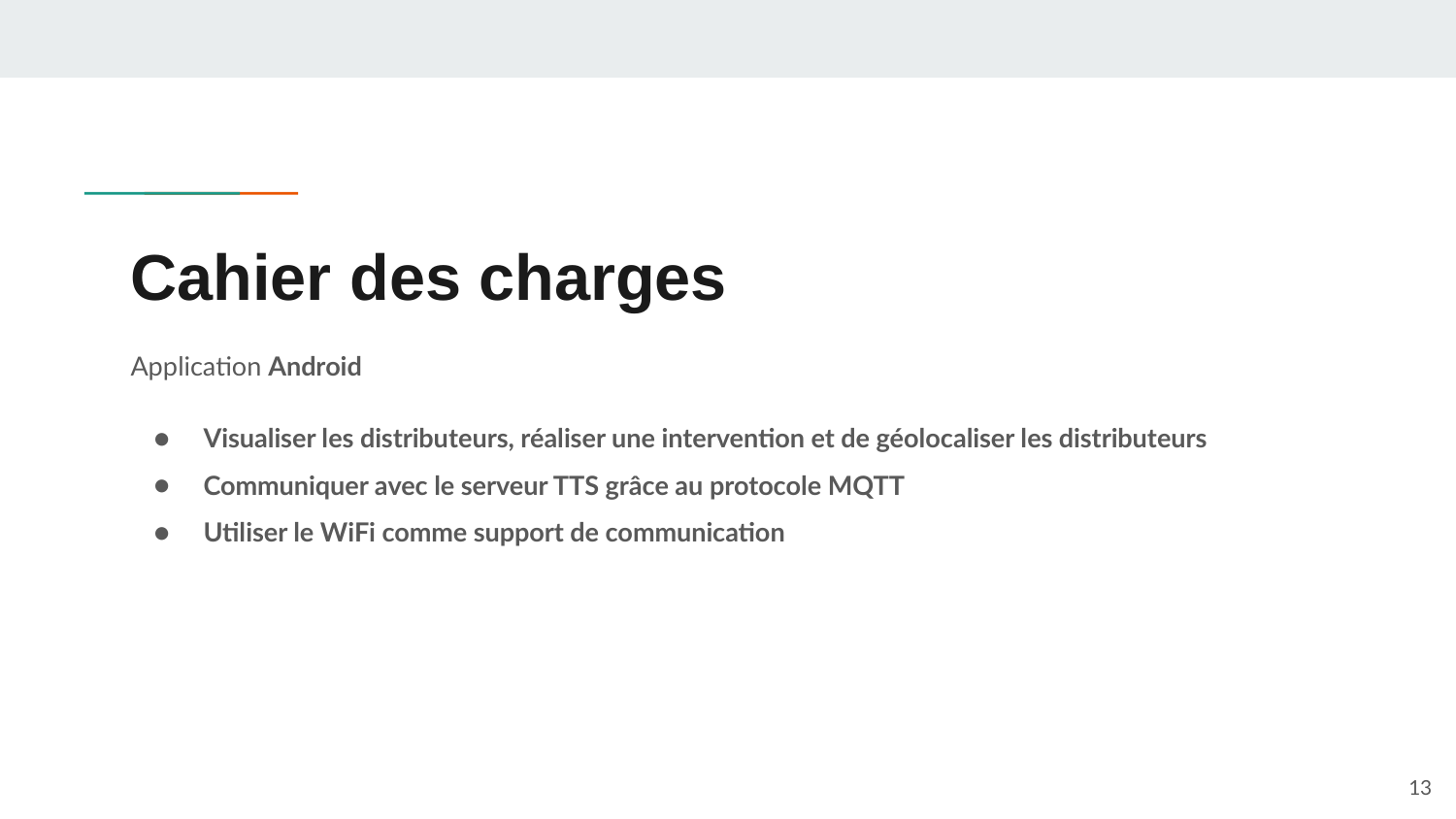

# Cahier des charges

Application Android
Visualiser les distributeurs, réaliser une intervention et de géolocaliser les distributeurs
Communiquer avec le serveur TTS grâce au protocole MQTT
Utiliser le WiFi comme support de communication
13